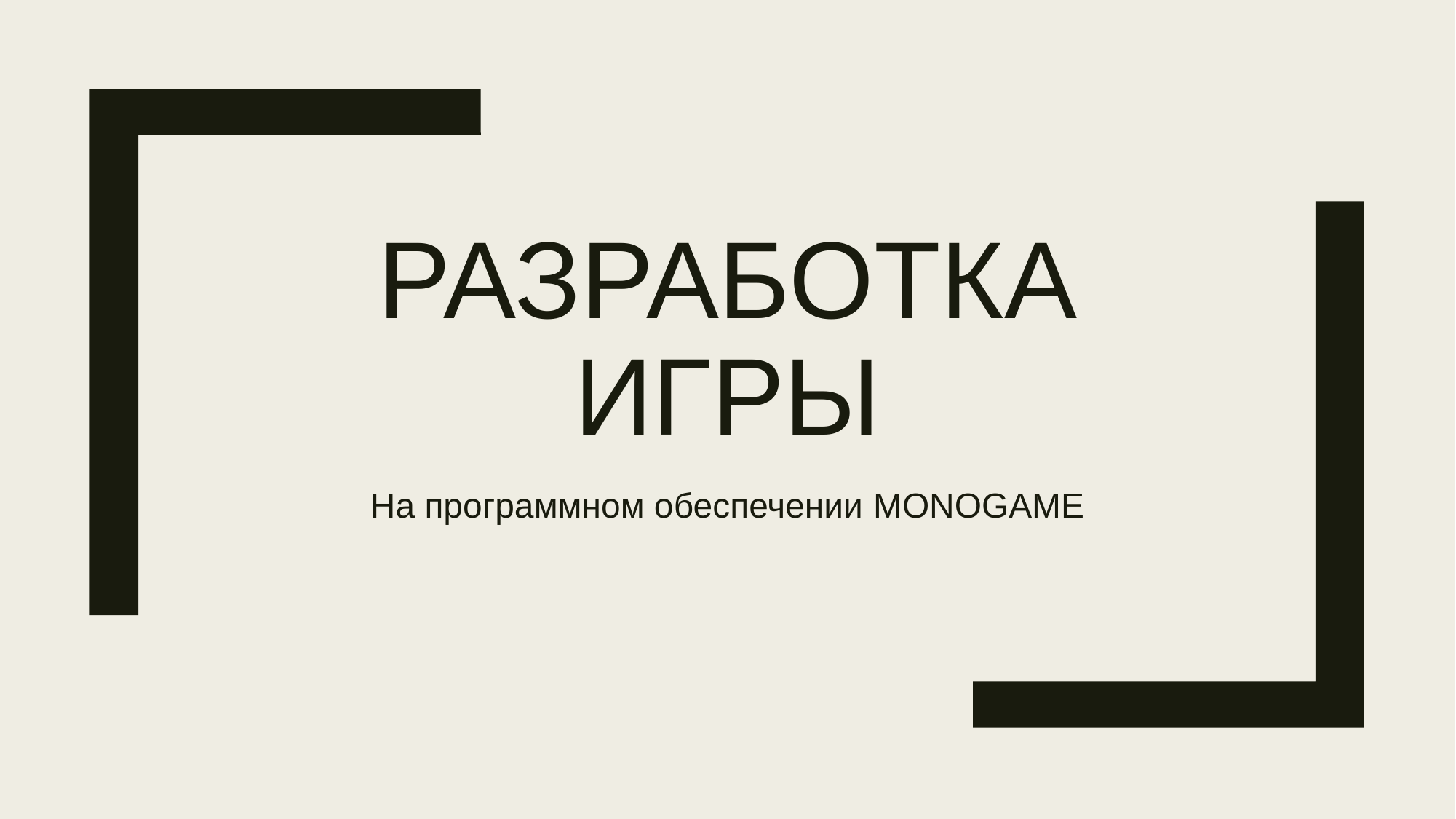

# Разработка игры
На программном обеспечении MONOGAME